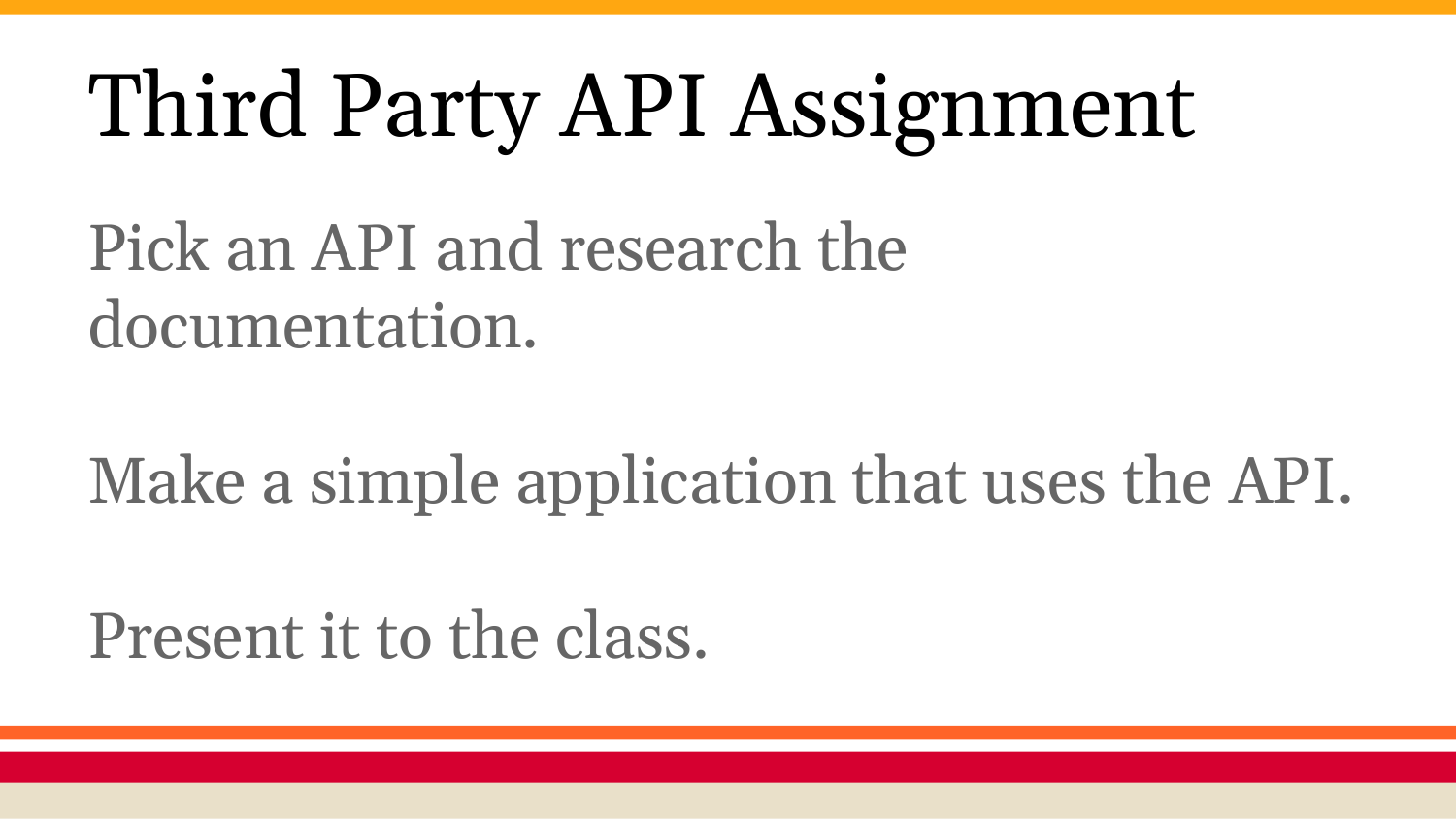

# Third Party API Assignment
Pick an API and research the documentation.

Make a simple application that uses the API.

Present it to the class.